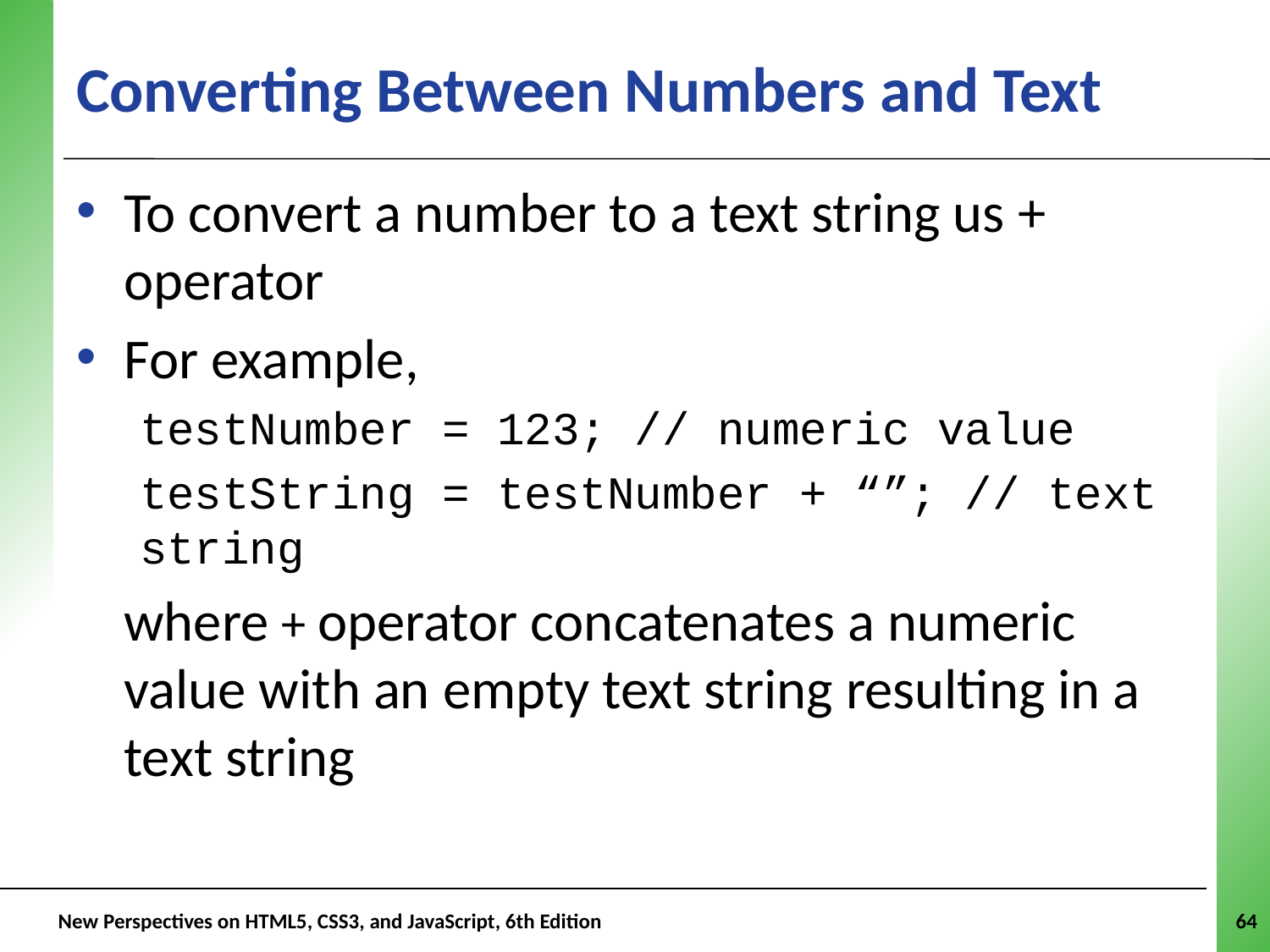

# Converting Between Numbers and Text
To convert a number to a text string us + operator
For example,
testNumber = 123; // numeric value
testString = testNumber + “”; // text string
where + operator concatenates a numeric value with an empty text string resulting in a text string
 New Perspectives on HTML5, CSS3, and JavaScript, 6th Edition
64